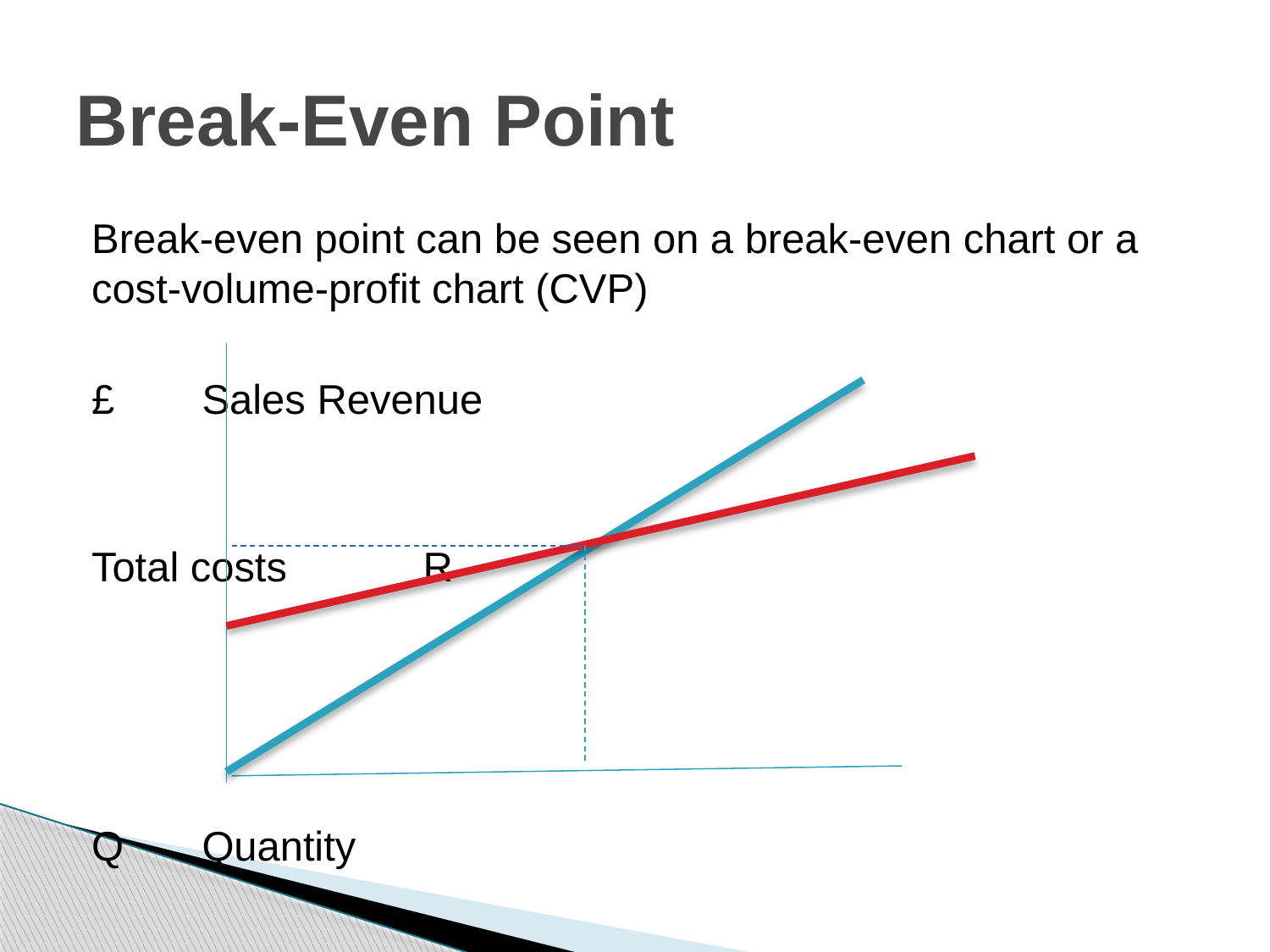

# Break-Even Point
Break-even point can be seen on a break-even chart or a cost-volume-profit chart (CVP)

	£					Sales Revenue

							Total costs         	R

				Q		Quantity